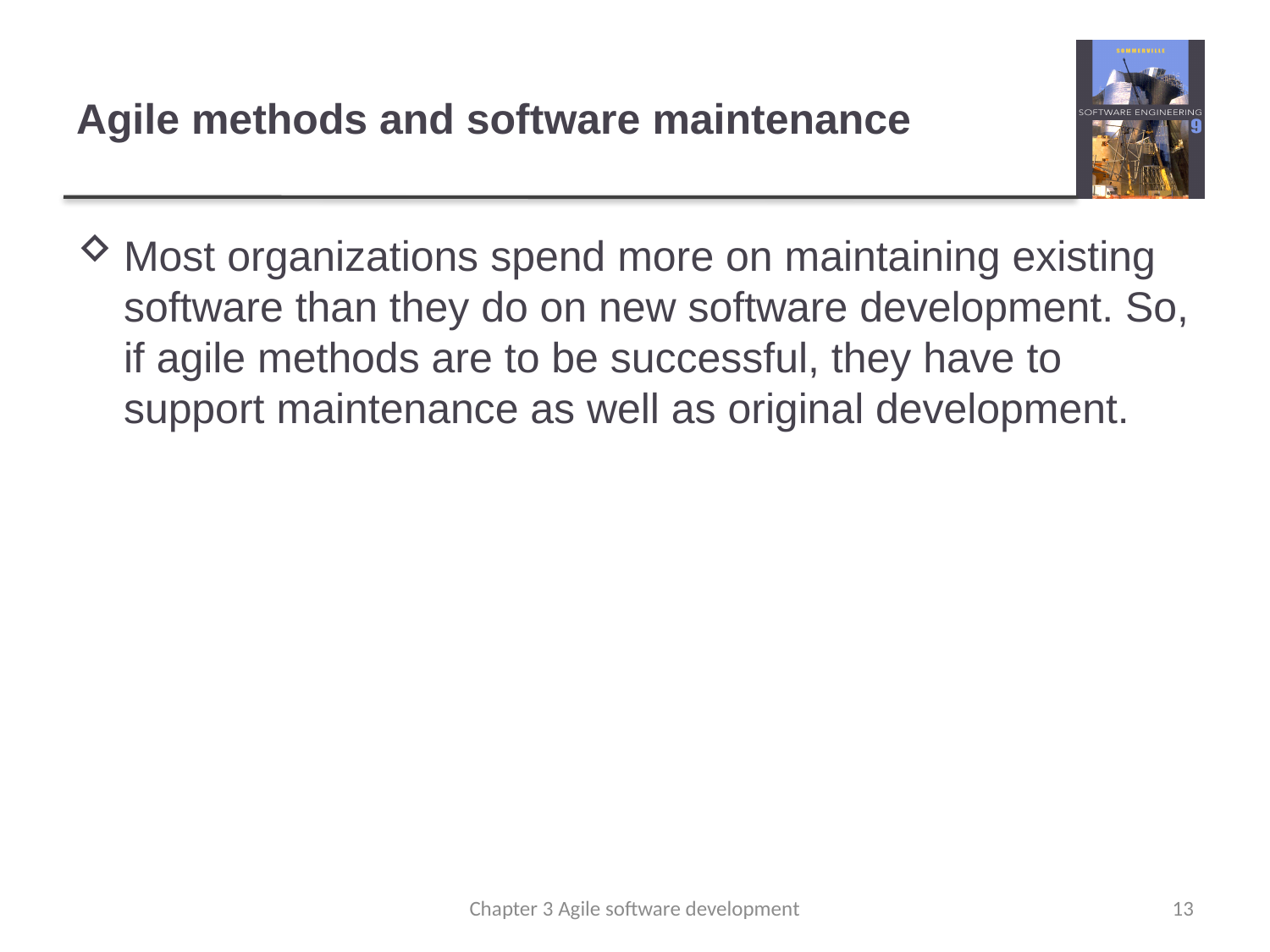

# Agile methods and software maintenance
Most organizations spend more on maintaining existing software than they do on new software development. So, if agile methods are to be successful, they have to support maintenance as well as original development.
Chapter 3 Agile software development
13